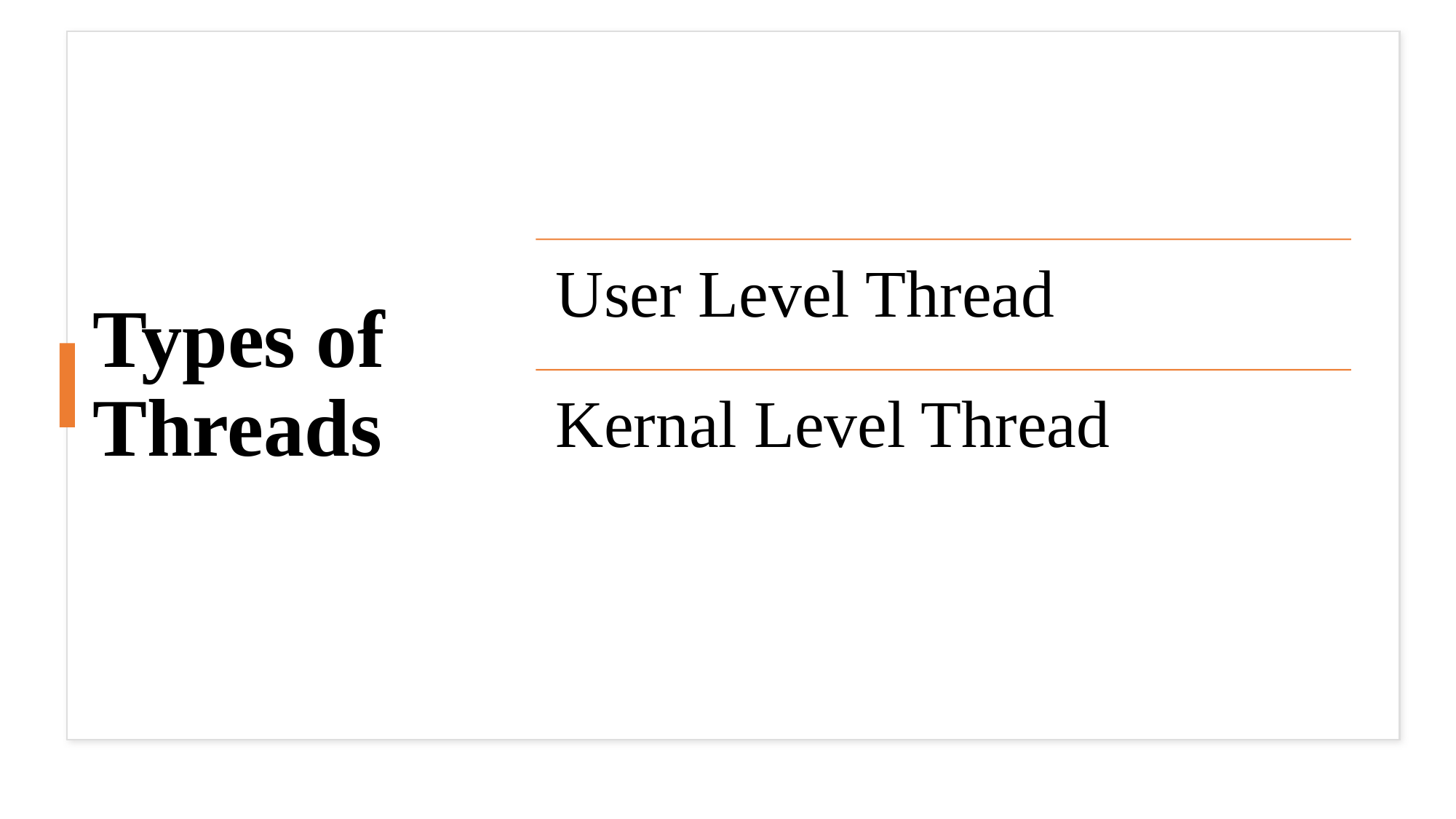

# Types of Threads
User Level Thread
Kernal Level Thread